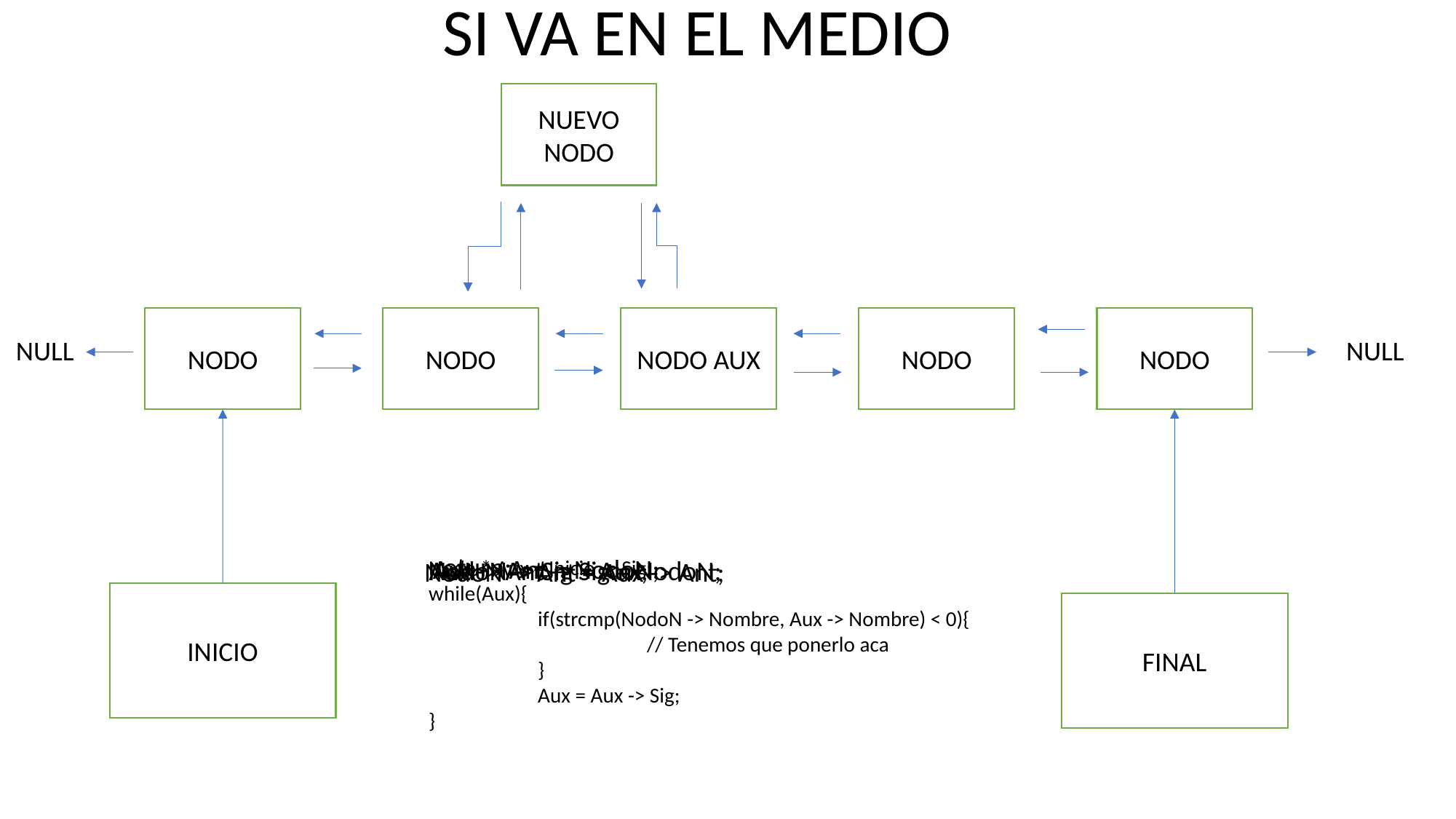

SI VA EN EL MEDIO
NUEVO NODO
NODO
NODO
NODO AUX
NODO
NODO
NULL
NULL
return;
Aux -> Ant = NodoN;
NodoN -> Sig = Aux;
Aux -> Ant -> Sig = NodoN;
Nodo * Aux = Inicio -> Sig;
while(Aux){
	if(strcmp(NodoN -> Nombre, Aux -> Nombre) < 0){
		// Tenemos que ponerlo aca
	}
	Aux = Aux -> Sig;
}
NodoN -> Ant = Aux -> Ant;
INICIO
FINAL